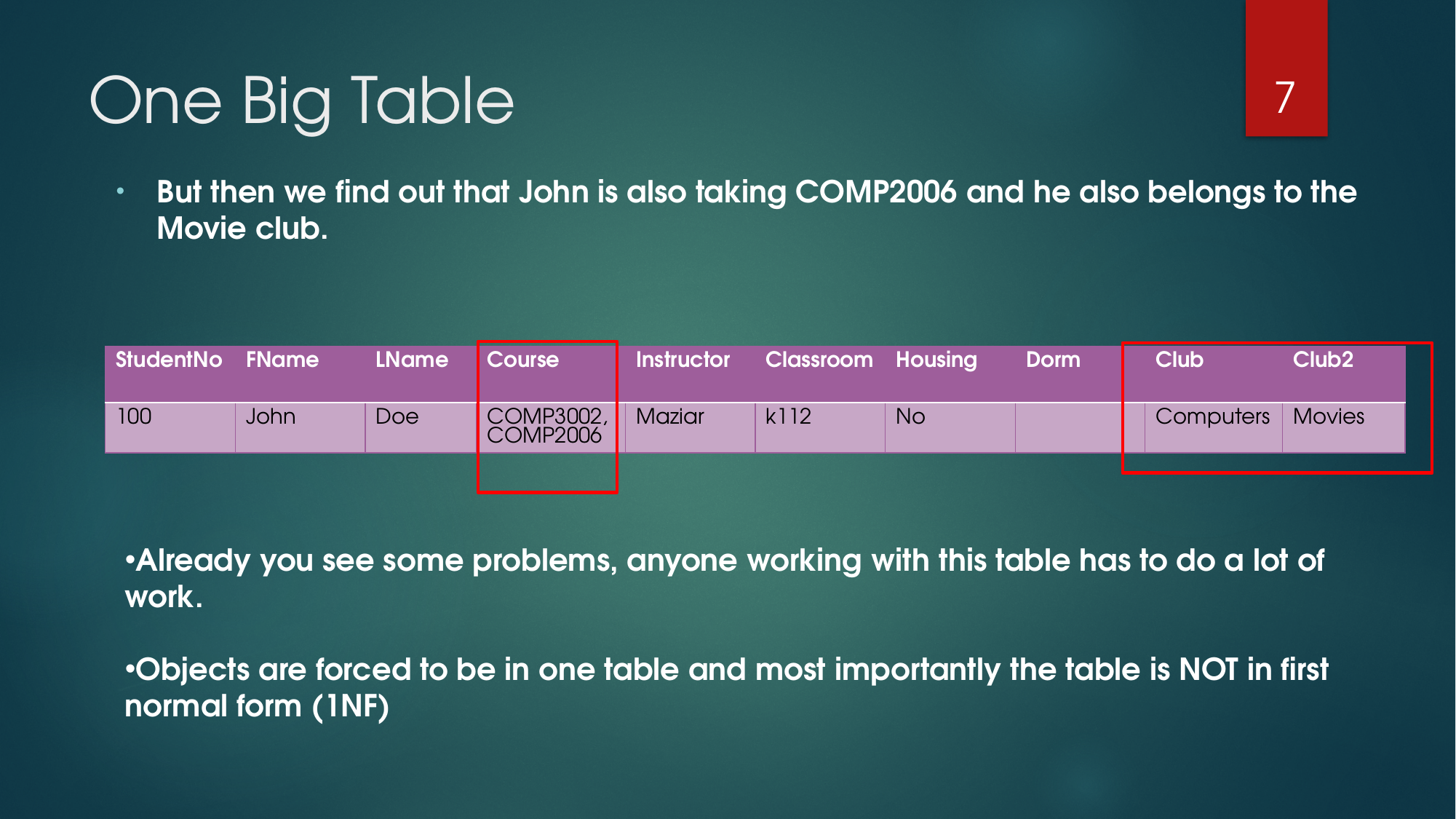

7
# One Big Table
But then we find out that John is also taking COMP2006 and he also belongs to the Movie club.

| StudentNo | FName | LName | Course | Instructor | Classroom | Housing | Dorm | Club | Club2 |
| --- | --- | --- | --- | --- | --- | --- | --- | --- | --- |
| 100 | John | Doe | COMP3002, COMP2006 | Maziar | k112 | No |  | Computers | Movies |
Already you see some problems, anyone working with this table has to do a lot of work.

Objects are forced to be in one table and most importantly the table is NOT in first normal form (1NF)